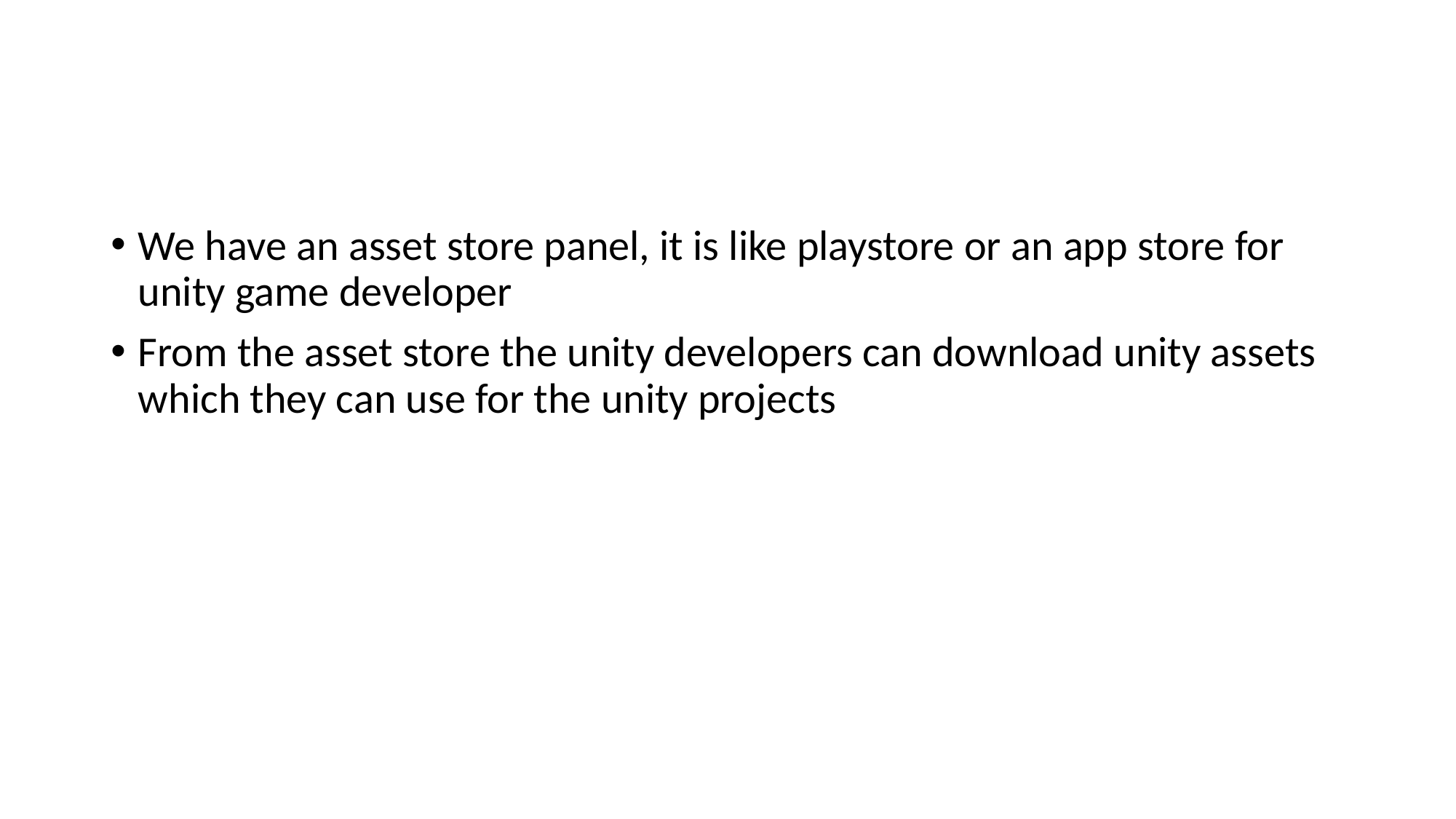

#
We have an asset store panel, it is like playstore or an app store for unity game developer
From the asset store the unity developers can download unity assets which they can use for the unity projects